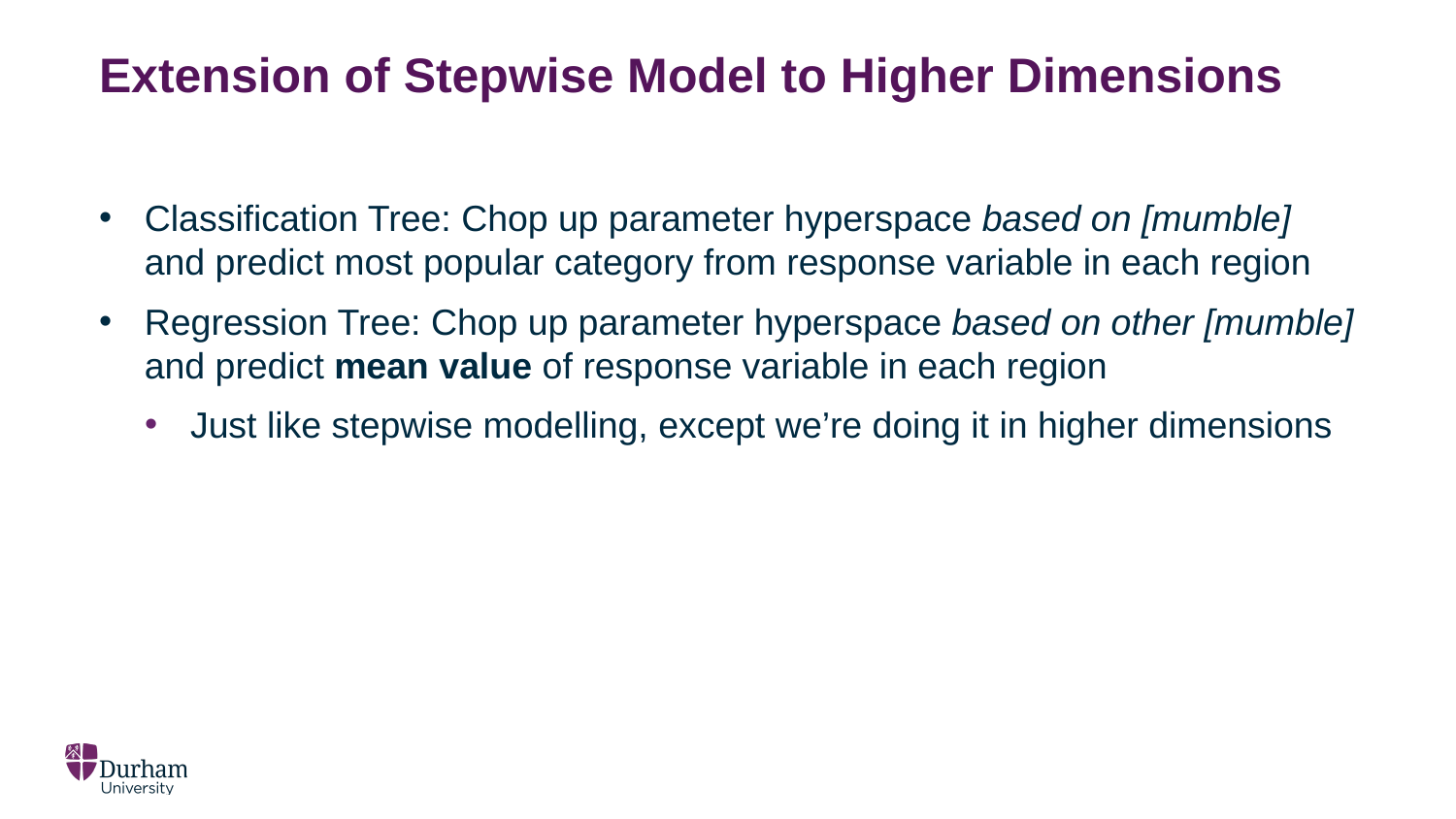

# Extension of Stepwise Model to Higher Dimensions
Classification Tree: Chop up parameter hyperspace based on [mumble] and predict most popular category from response variable in each region
Regression Tree: Chop up parameter hyperspace based on other [mumble] and predict mean value of response variable in each region
Just like stepwise modelling, except we’re doing it in higher dimensions